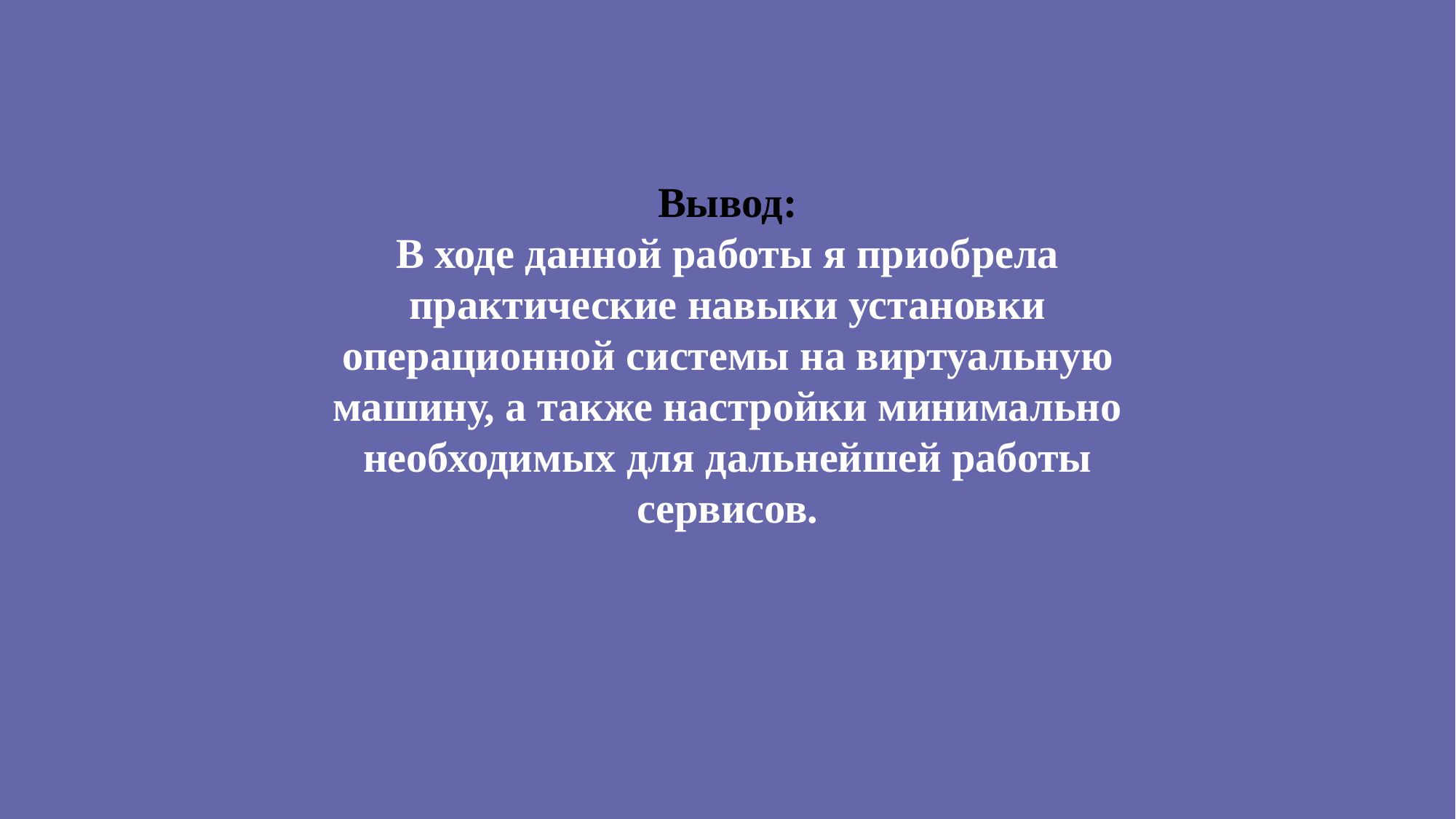

Вывод:
В ходе данной работы я приобрела практические навыки установки операционной системы на виртуальную машину, а также настройки минимально необходимых для дальнейшей работы сервисов.